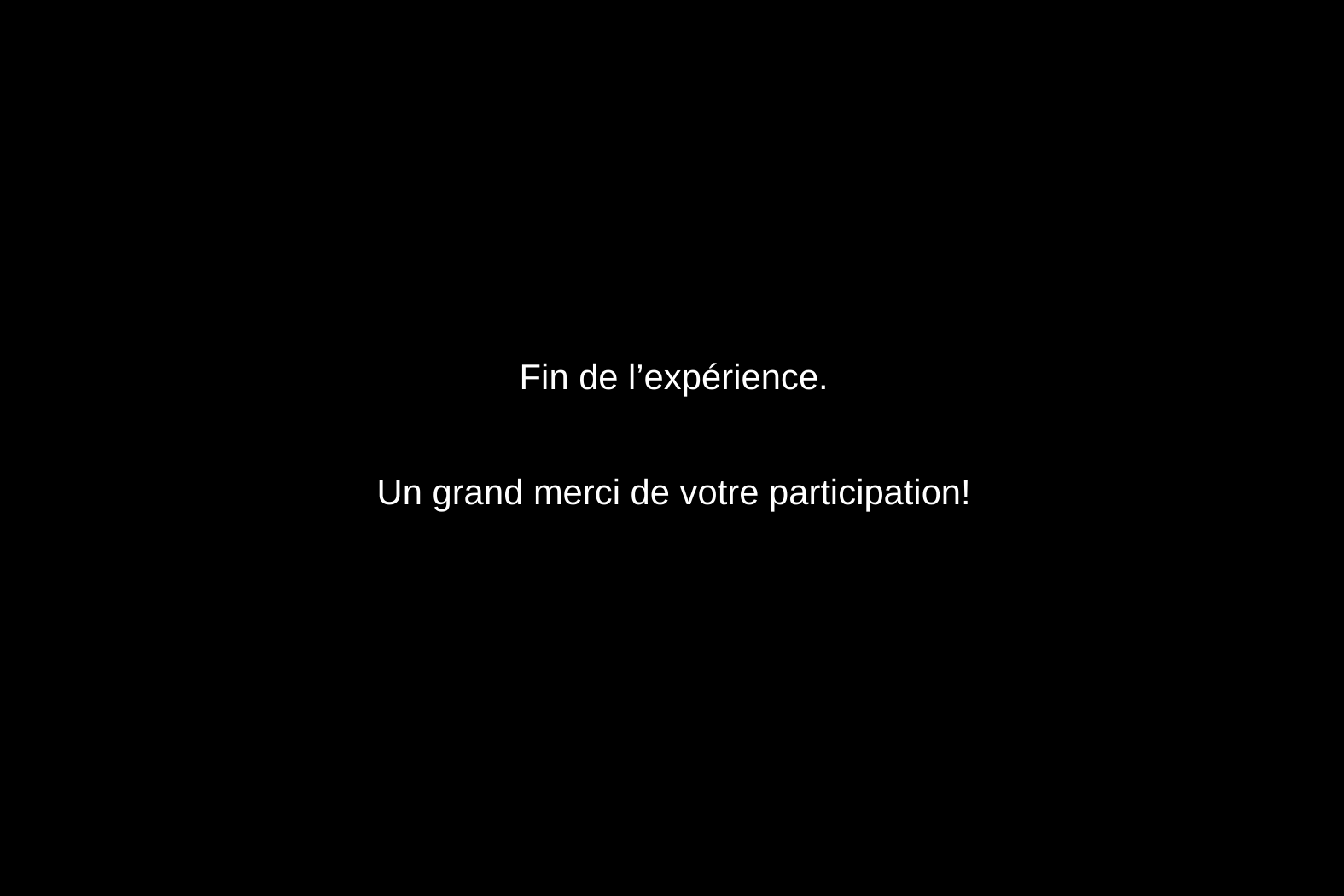

Fin de l’expérience.

Un grand merci de votre participation!